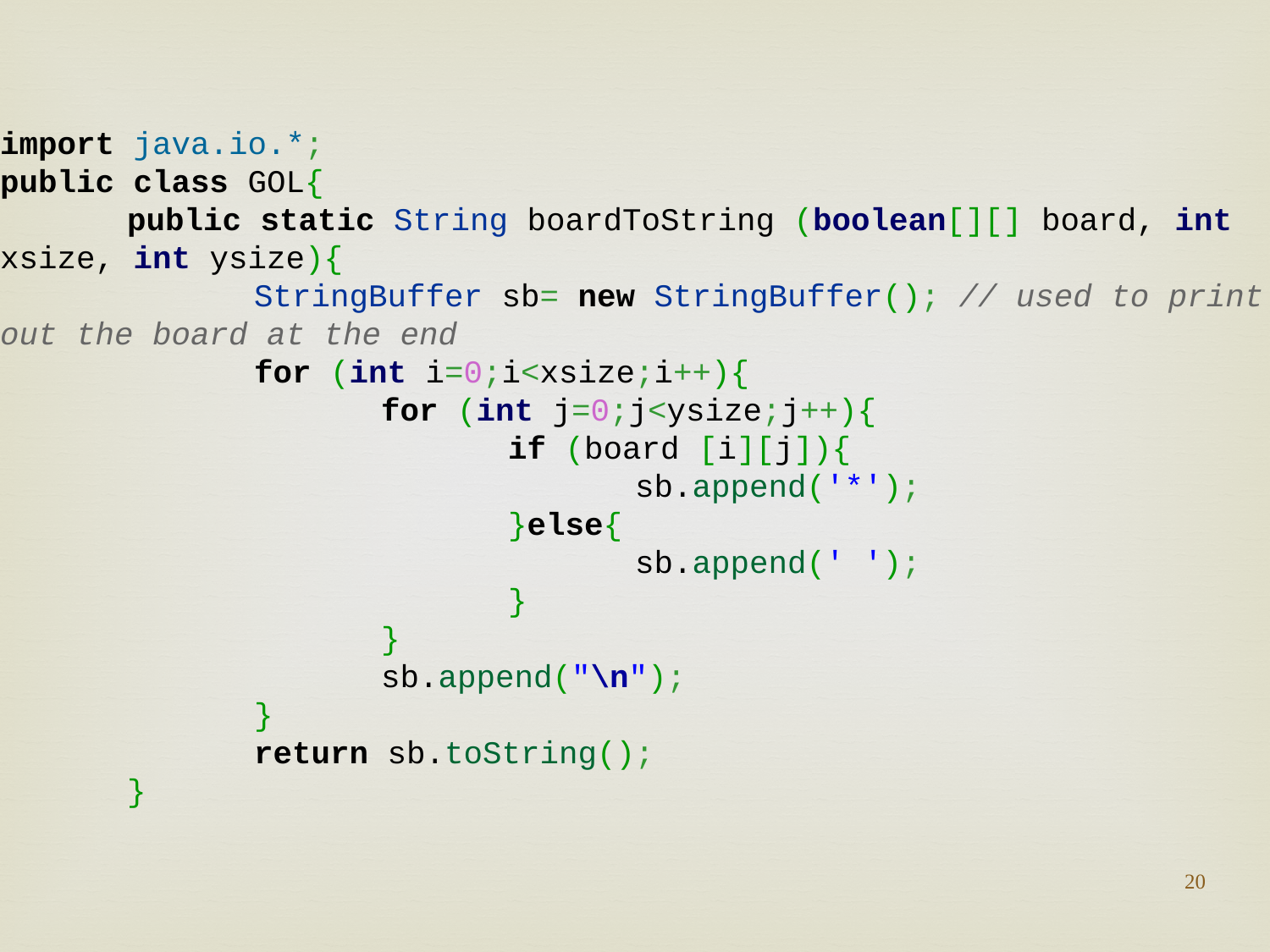

import java.io.*;
public class GOL{
	public static String boardToString (boolean[][] board, int xsize, int ysize){
		StringBuffer sb= new StringBuffer(); // used to print out the board at the end
		for (int i=0;i<xsize;i++){
			for (int j=0;j<ysize;j++){
				if (board [i][j]){
					sb.append('*');
				}else{
					sb.append(' ');
				}
			}
			sb.append("\n");
		}
		return sb.toString();
	}
20